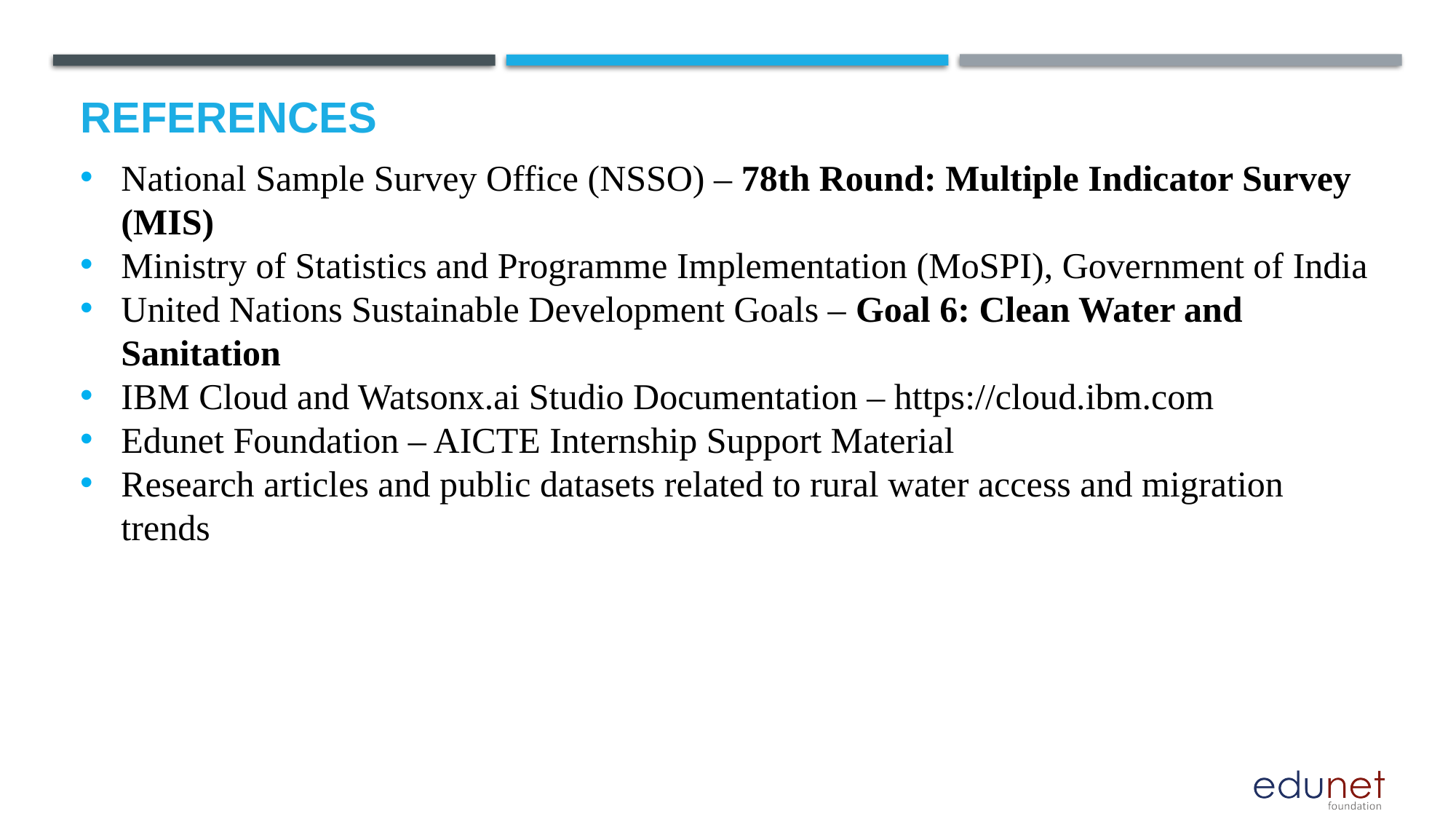

# References
National Sample Survey Office (NSSO) – 78th Round: Multiple Indicator Survey (MIS)
Ministry of Statistics and Programme Implementation (MoSPI), Government of India
United Nations Sustainable Development Goals – Goal 6: Clean Water and Sanitation
IBM Cloud and Watsonx.ai Studio Documentation – https://cloud.ibm.com
Edunet Foundation – AICTE Internship Support Material
Research articles and public datasets related to rural water access and migration trends